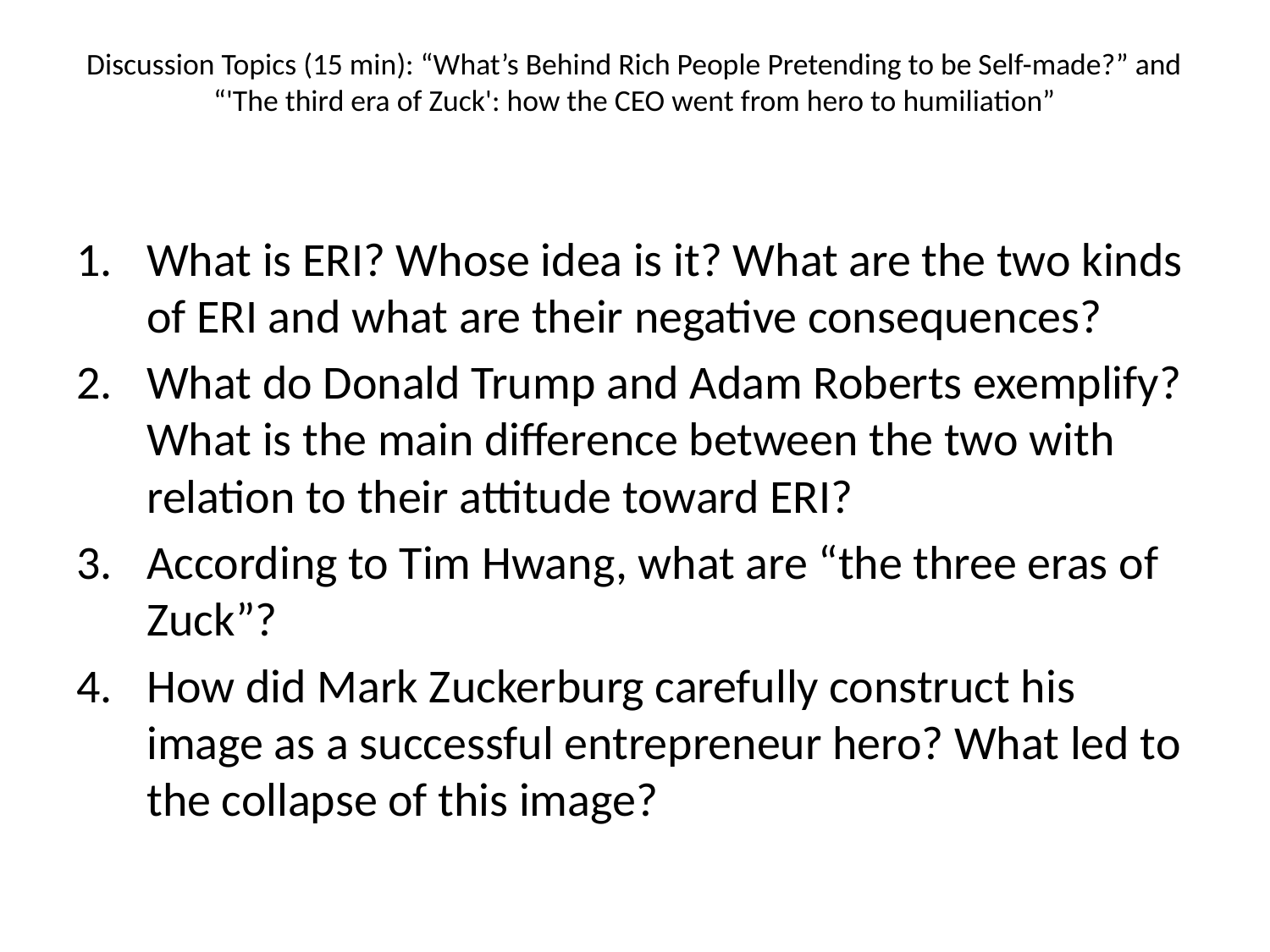

# Discussion Topics (15 min): “What’s Behind Rich People Pretending to be Self-made?” and “'The third era of Zuck': how the CEO went from hero to humiliation”
What is ERI? Whose idea is it? What are the two kinds of ERI and what are their negative consequences?
What do Donald Trump and Adam Roberts exemplify? What is the main difference between the two with relation to their attitude toward ERI?
According to Tim Hwang, what are “the three eras of Zuck”?
How did Mark Zuckerburg carefully construct his image as a successful entrepreneur hero? What led to the collapse of this image?